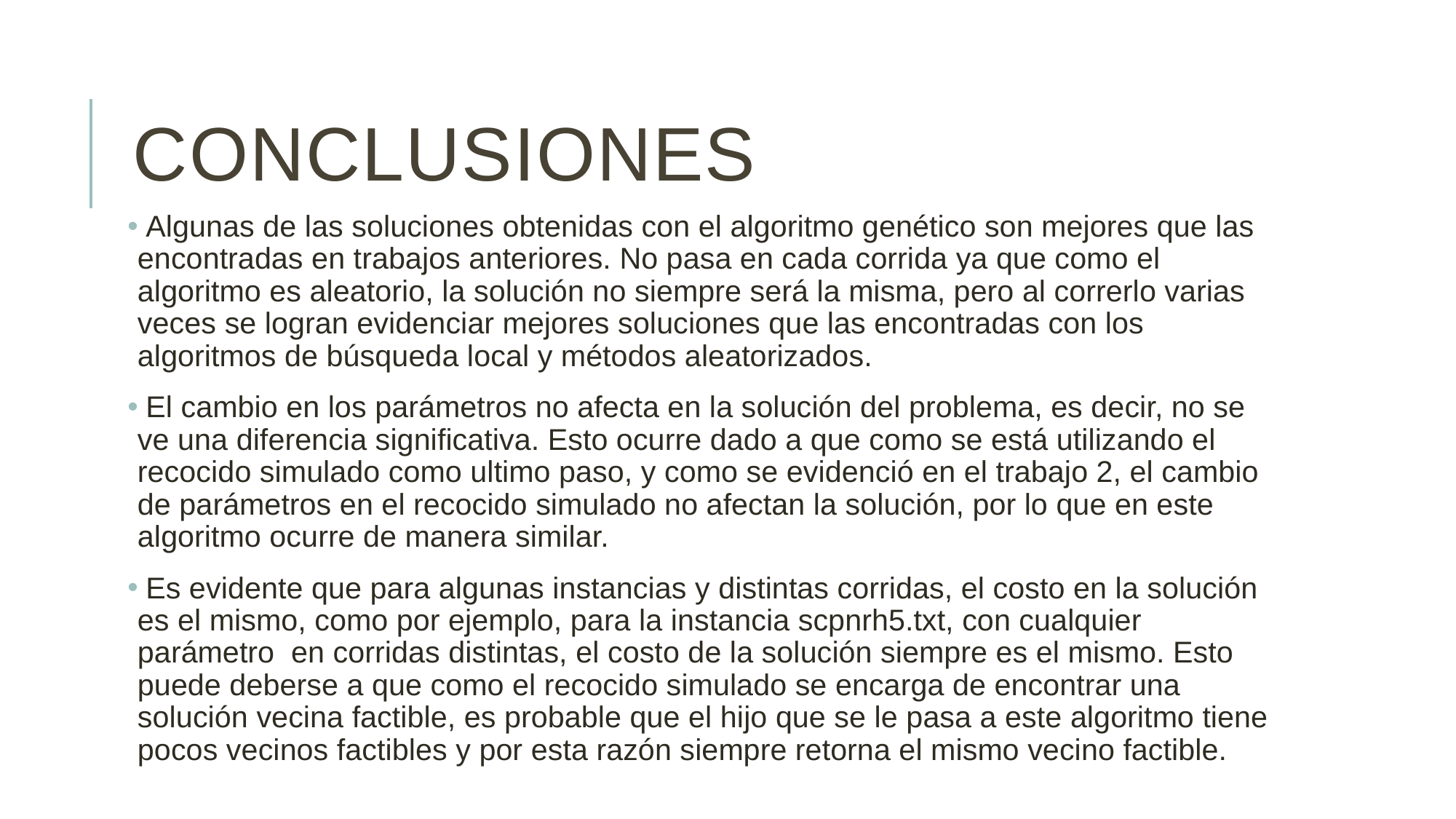

# conclusiones
 Algunas de las soluciones obtenidas con el algoritmo genético son mejores que las encontradas en trabajos anteriores. No pasa en cada corrida ya que como el algoritmo es aleatorio, la solución no siempre será la misma, pero al correrlo varias veces se logran evidenciar mejores soluciones que las encontradas con los algoritmos de búsqueda local y métodos aleatorizados.
 El cambio en los parámetros no afecta en la solución del problema, es decir, no se ve una diferencia significativa. Esto ocurre dado a que como se está utilizando el recocido simulado como ultimo paso, y como se evidenció en el trabajo 2, el cambio de parámetros en el recocido simulado no afectan la solución, por lo que en este algoritmo ocurre de manera similar.
 Es evidente que para algunas instancias y distintas corridas, el costo en la solución es el mismo, como por ejemplo, para la instancia scpnrh5.txt, con cualquier parámetro  en corridas distintas, el costo de la solución siempre es el mismo. Esto puede deberse a que como el recocido simulado se encarga de encontrar una solución vecina factible, es probable que el hijo que se le pasa a este algoritmo tiene pocos vecinos factibles y por esta razón siempre retorna el mismo vecino factible.